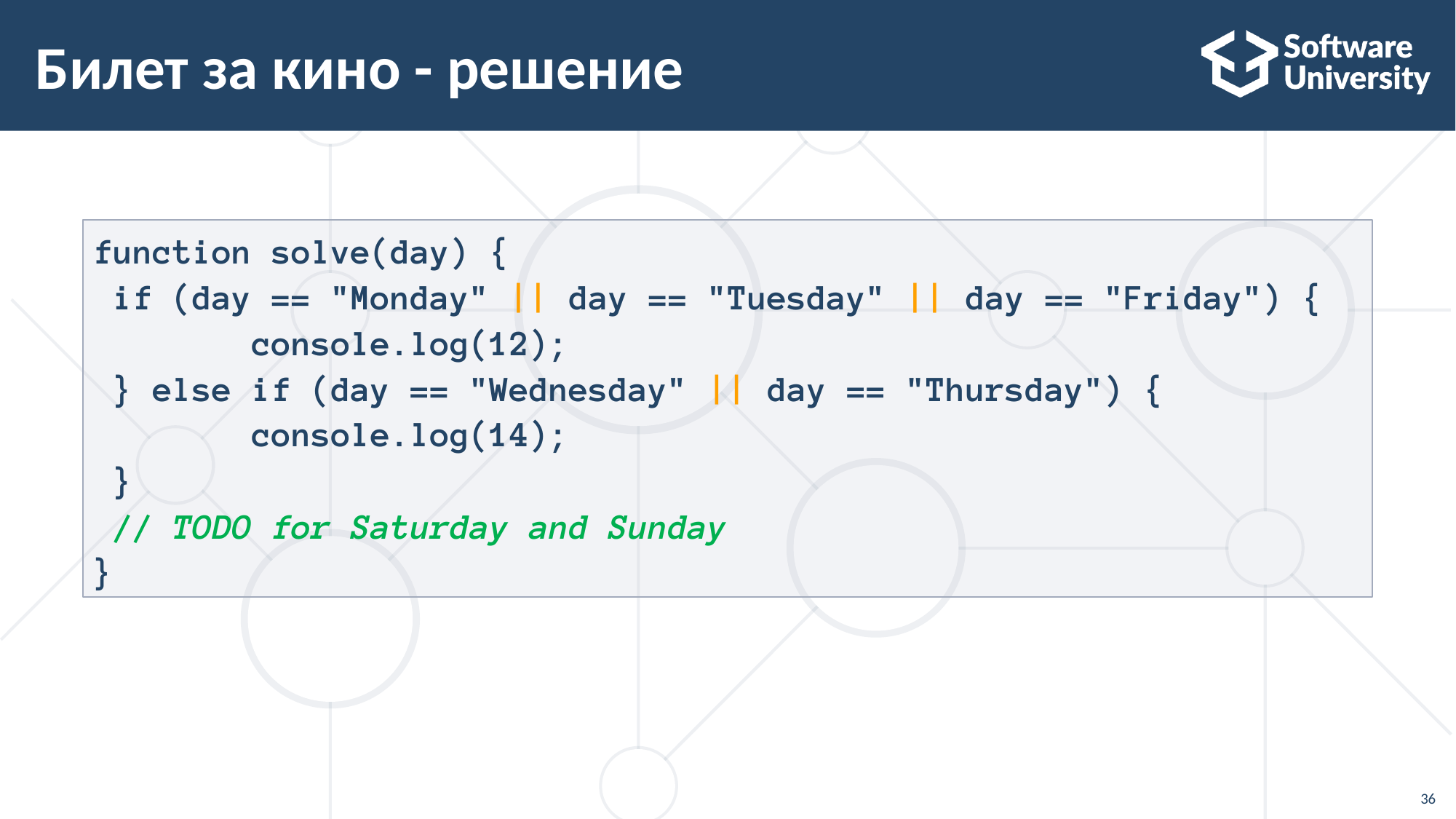

# Билет за кино - решение
function solve(day) {
 if (day == "Monday" || day == "Tuesday" || day == "Friday") {
        console.log(12);
 } else if (day == "Wednesday" || day == "Thursday") {
        console.log(14);
 }
 // TODO for Saturday and Sunday
}
36